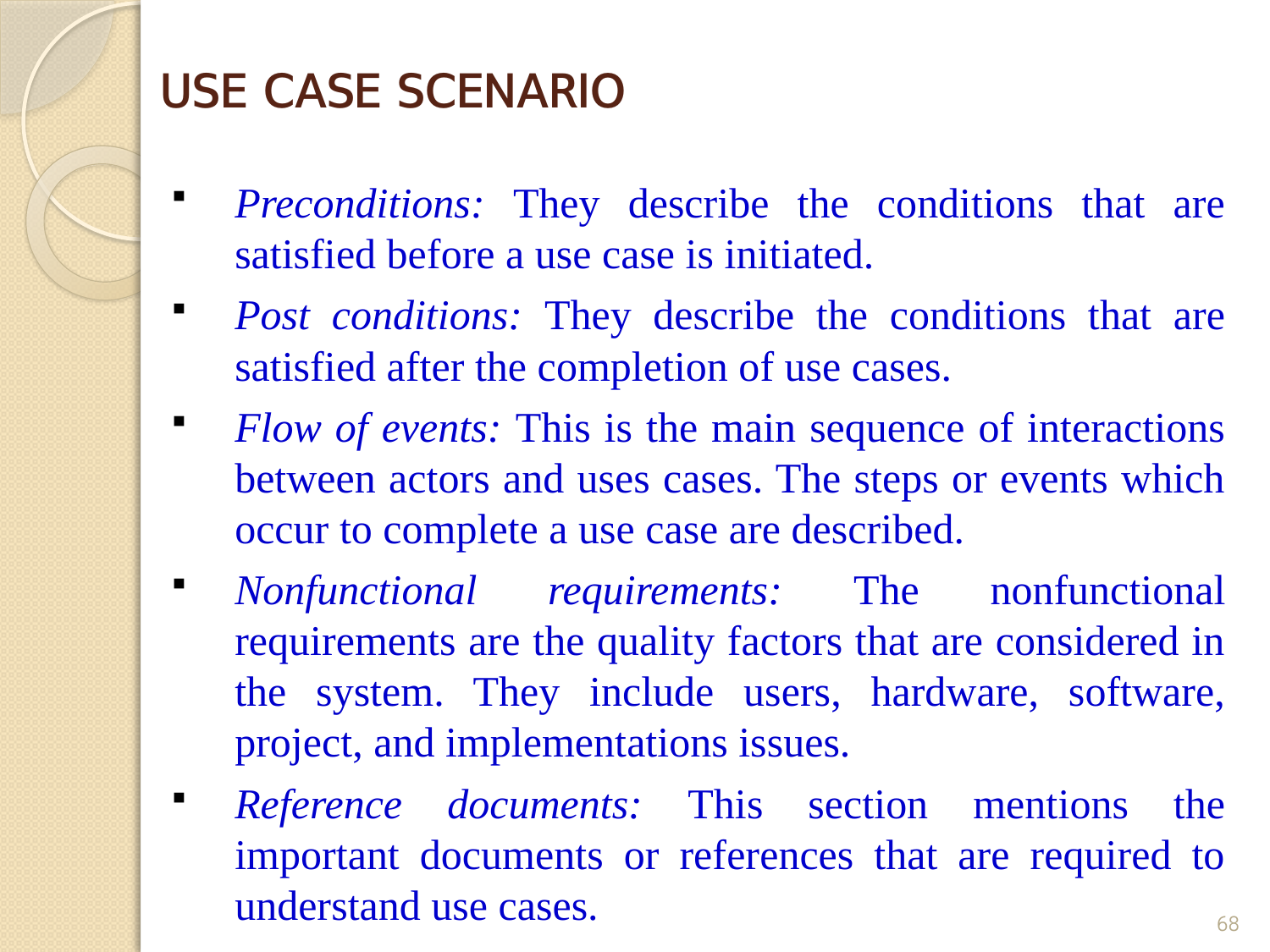

# USE CASE SCENARIO
Preconditions: They describe the conditions that are satisfied before a use case is initiated.
Post conditions: They describe the conditions that are satisfied after the completion of use cases.
Flow of events: This is the main sequence of interactions between actors and uses cases. The steps or events which occur to complete a use case are described.
Nonfunctional requirements: The nonfunctional requirements are the quality factors that are considered in the system. They include users, hardware, software, project, and implementations issues.
Reference documents: This section mentions the important documents or references that are required to understand use cases.
68